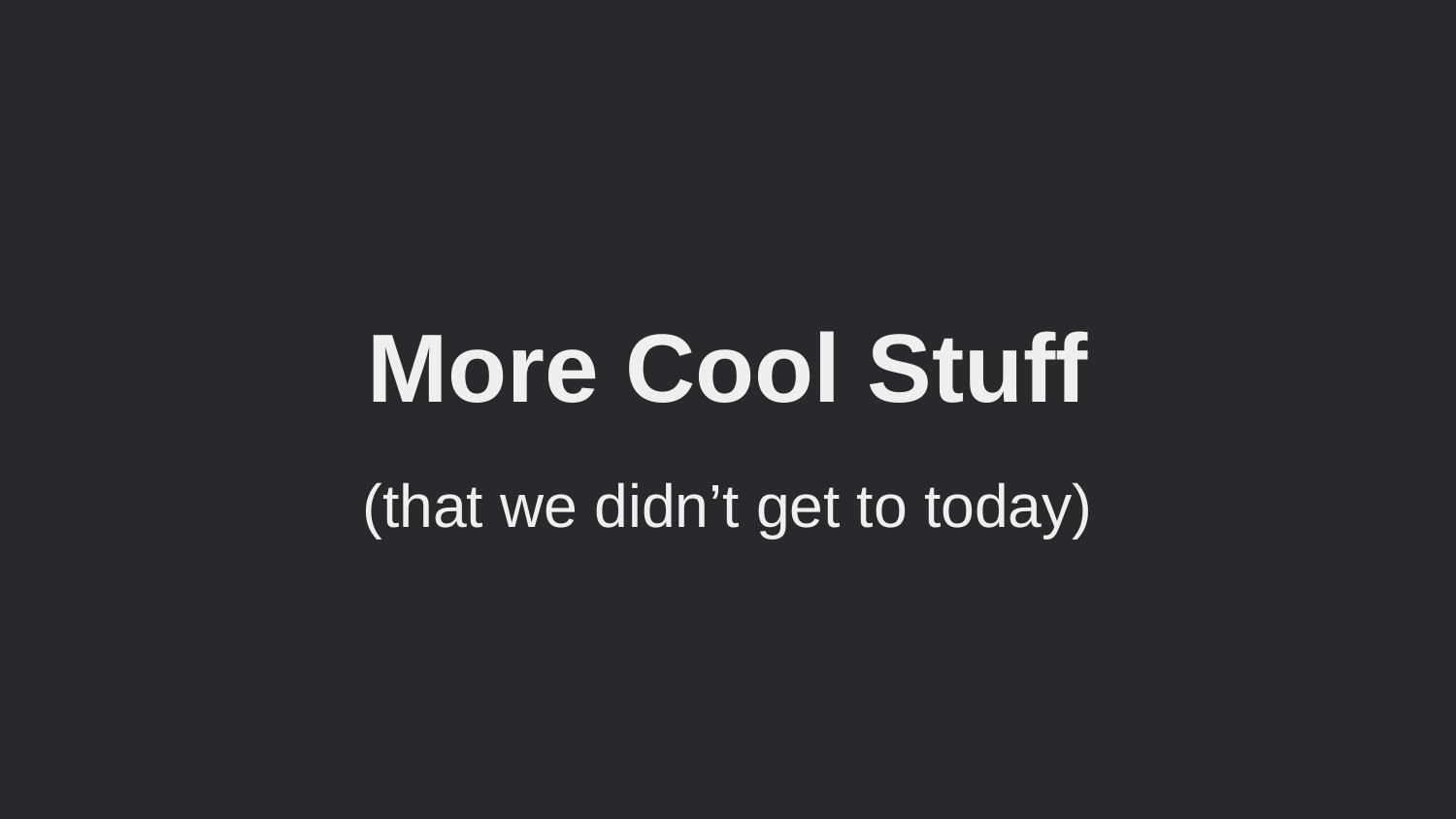

# More Cool Stuff
(that we didn’t get to today)